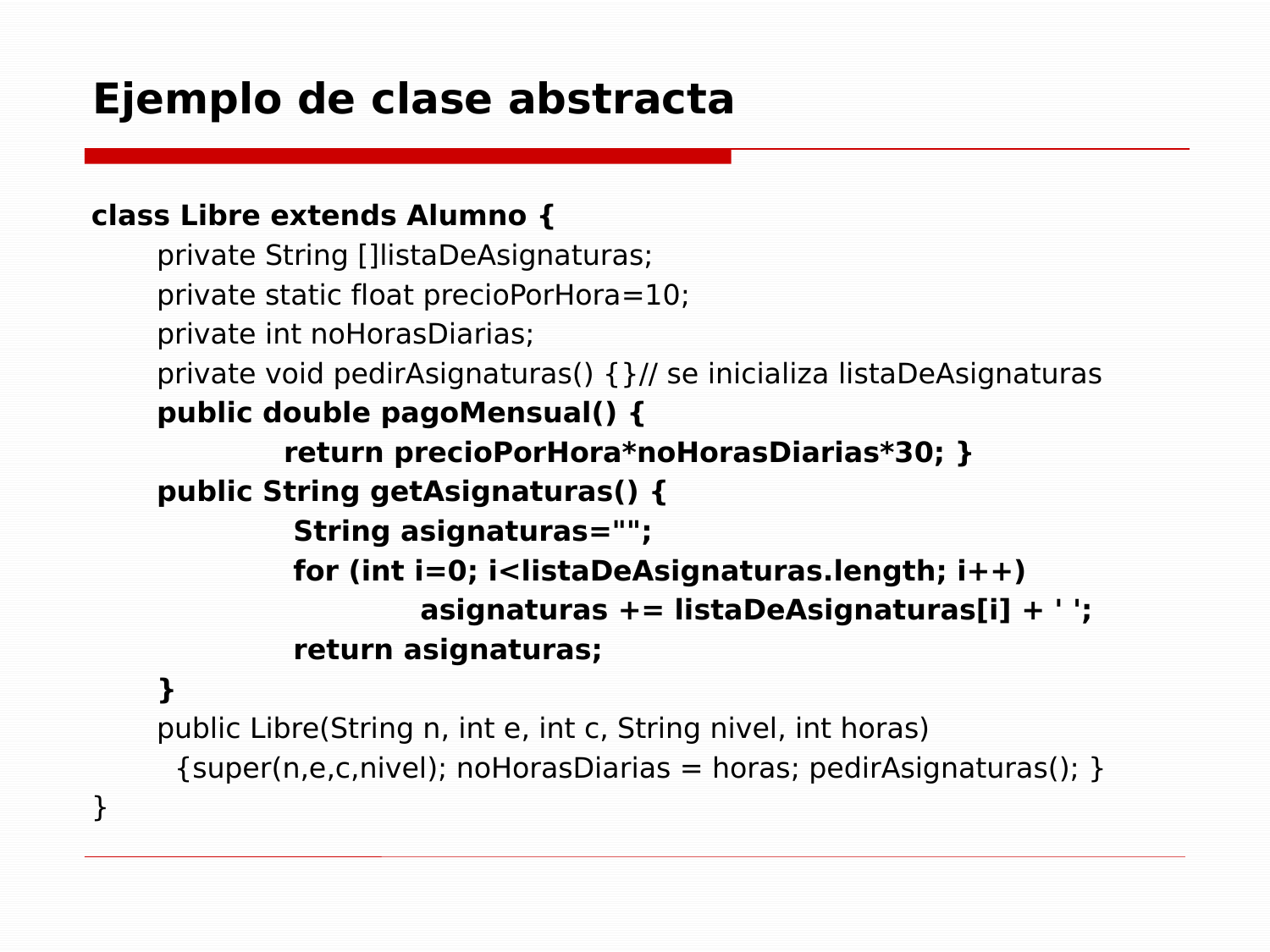

# Ejemplo de clase abstracta
class Libre extends Alumno {
	private String []listaDeAsignaturas;
	private static float precioPorHora=10;
	private int noHorasDiarias;
	private void pedirAsignaturas() {}// se inicializa listaDeAsignaturas
	public double pagoMensual() {
		return precioPorHora*noHorasDiarias*30; }
	public String getAsignaturas() {
		 String asignaturas="";
		 for (int i=0; i<listaDeAsignaturas.length; i++)
			 asignaturas += listaDeAsignaturas[i] + ' ';
		 return asignaturas;
	}
	public Libre(String n, int e, int c, String nivel, int horas)
	  {super(n,e,c,nivel); noHorasDiarias = horas; pedirAsignaturas(); }
}